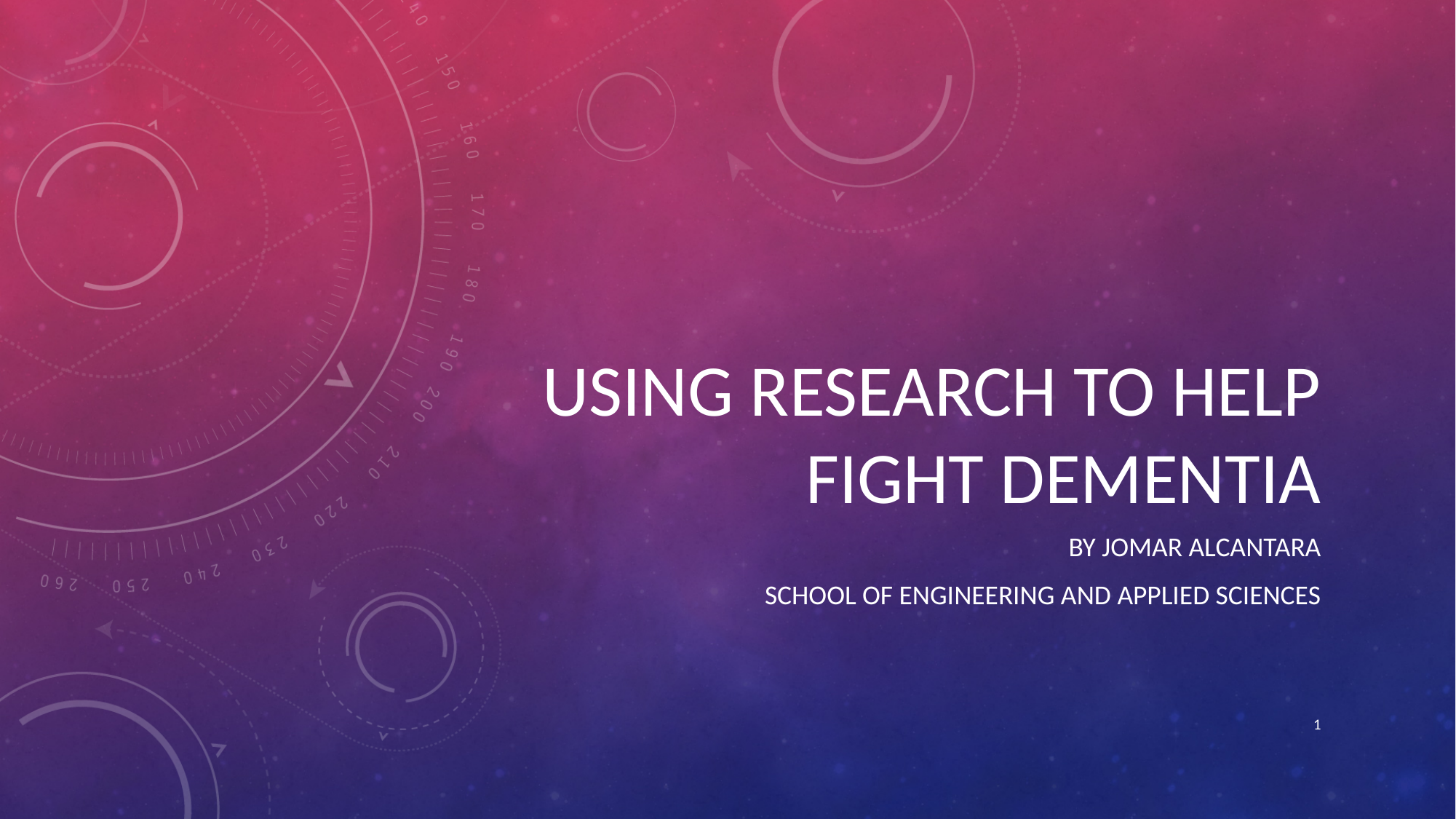

# Using Research to help fight dementia
By Jomar Alcantara
School of Engineering and Applied Sciences
1